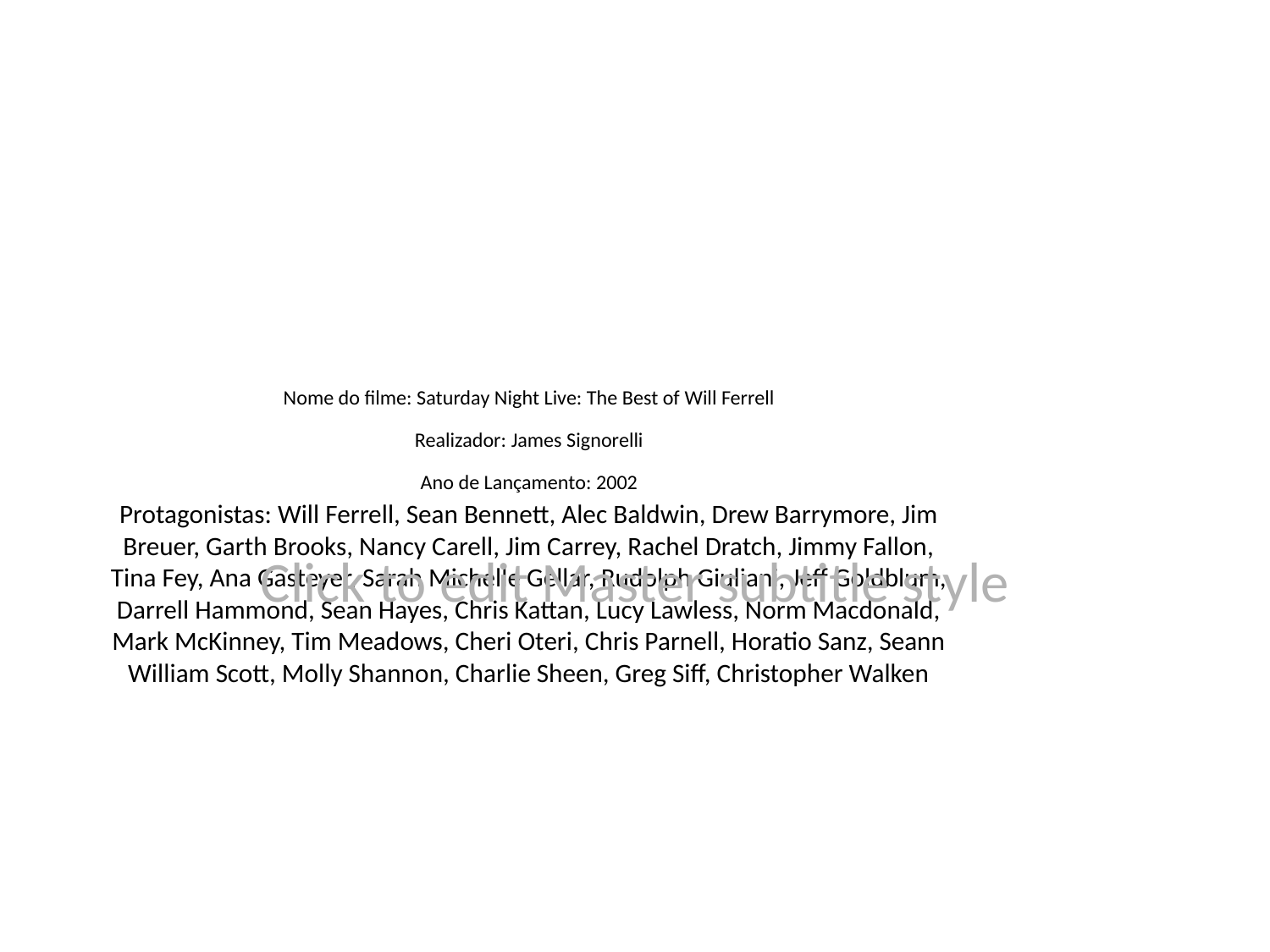

# Nome do filme: Saturday Night Live: The Best of Will Ferrell
Realizador: James Signorelli
Ano de Lançamento: 2002
Protagonistas: Will Ferrell, Sean Bennett, Alec Baldwin, Drew Barrymore, Jim Breuer, Garth Brooks, Nancy Carell, Jim Carrey, Rachel Dratch, Jimmy Fallon, Tina Fey, Ana Gasteyer, Sarah Michelle Gellar, Rudolph Giuliani, Jeff Goldblum, Darrell Hammond, Sean Hayes, Chris Kattan, Lucy Lawless, Norm Macdonald, Mark McKinney, Tim Meadows, Cheri Oteri, Chris Parnell, Horatio Sanz, Seann William Scott, Molly Shannon, Charlie Sheen, Greg Siff, Christopher Walken
Click to edit Master subtitle style